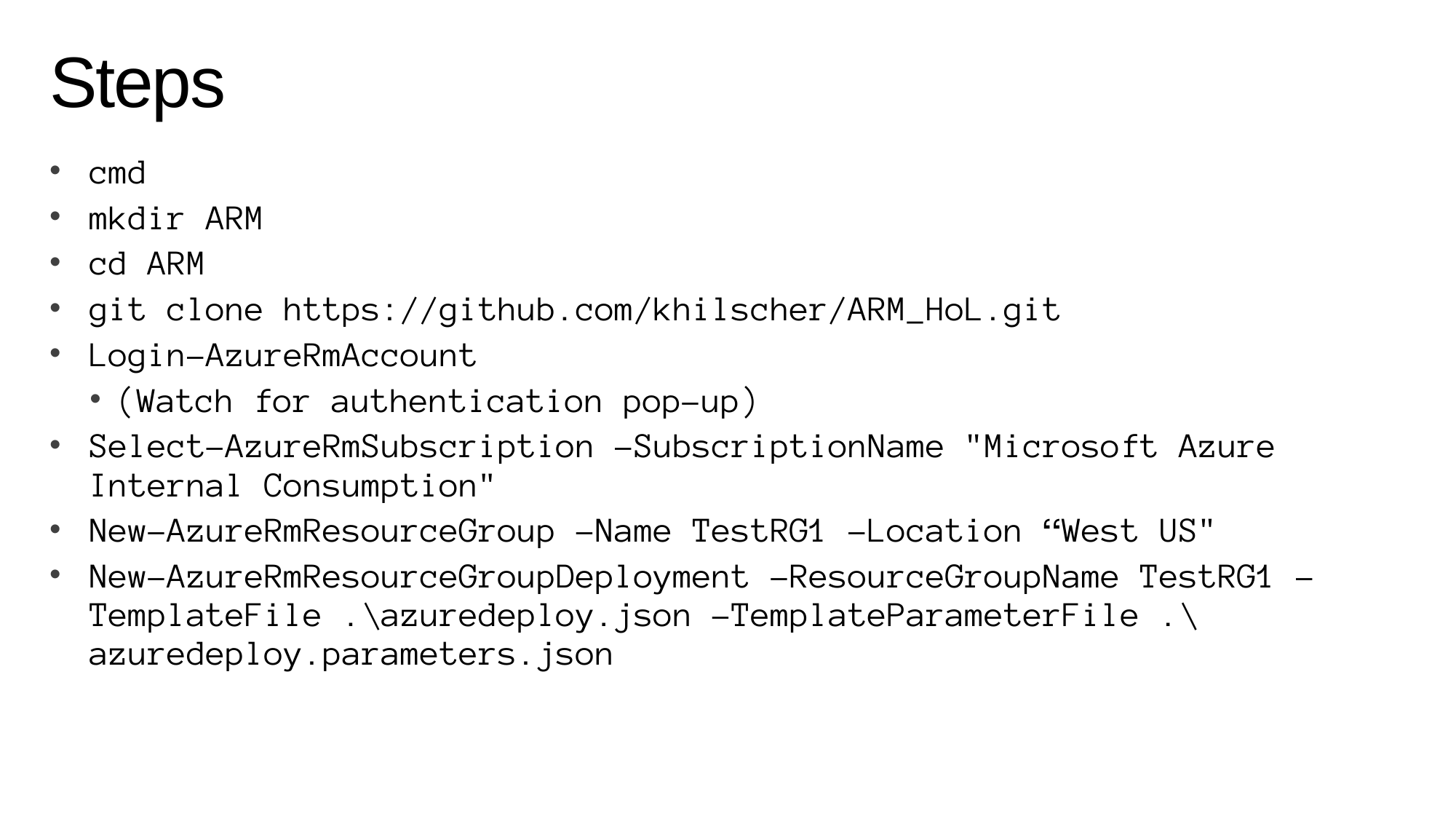

# Steps
cmd
mkdir ARM
cd ARM
git clone https://github.com/khilscher/ARM_HoL.git
Login-AzureRmAccount
(Watch for authentication pop-up)
Select-AzureRmSubscription -SubscriptionName "Microsoft Azure Internal Consumption"
New-AzureRmResourceGroup -Name TestRG1 -Location “West US"
New-AzureRmResourceGroupDeployment -ResourceGroupName TestRG1 -TemplateFile .\azuredeploy.json -TemplateParameterFile .\azuredeploy.parameters.json